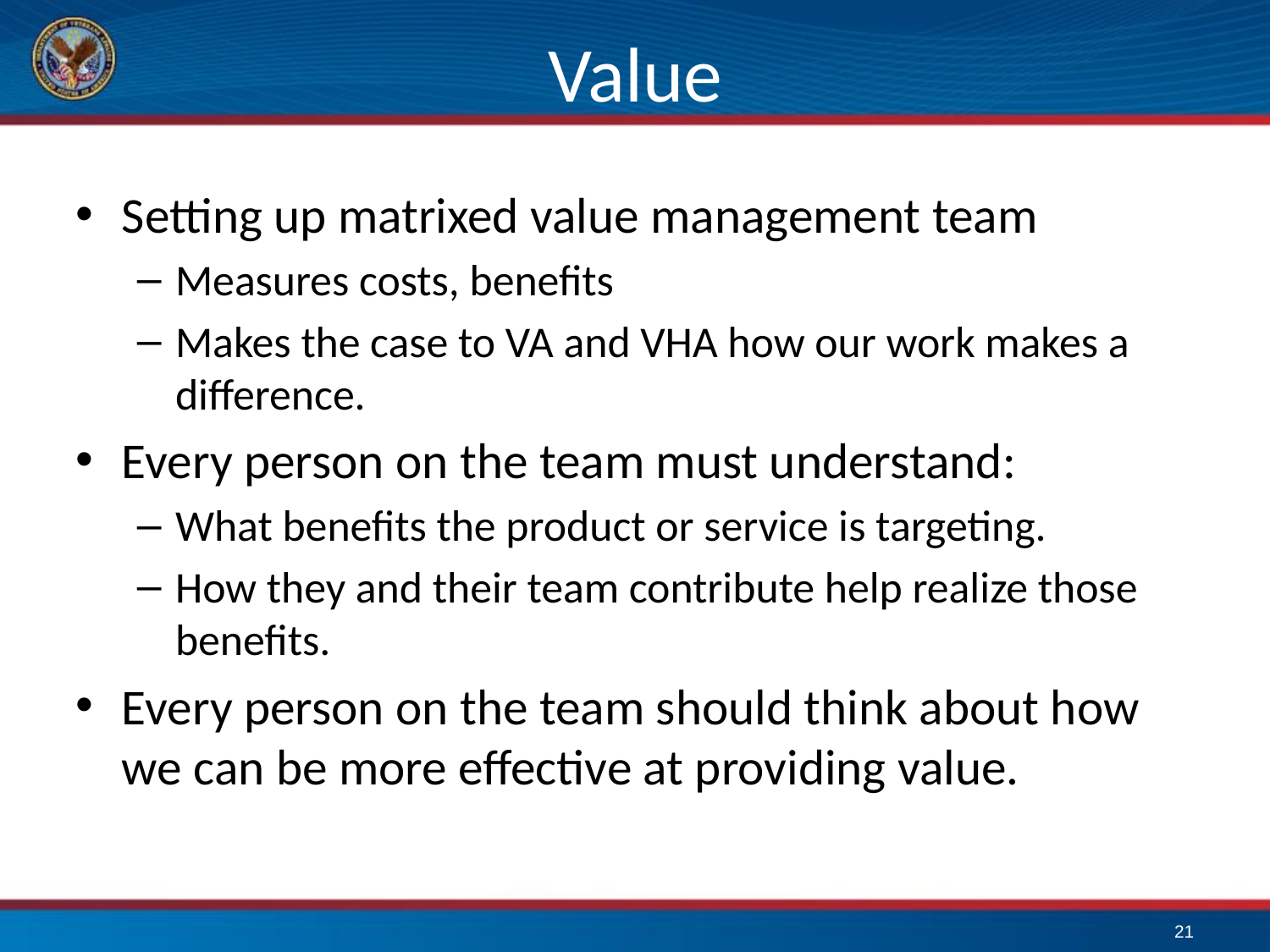

# Value
Setting up matrixed value management team
Measures costs, benefits
Makes the case to VA and VHA how our work makes a difference.
Every person on the team must understand:
What benefits the product or service is targeting.
How they and their team contribute help realize those benefits.
Every person on the team should think about how we can be more effective at providing value.
21